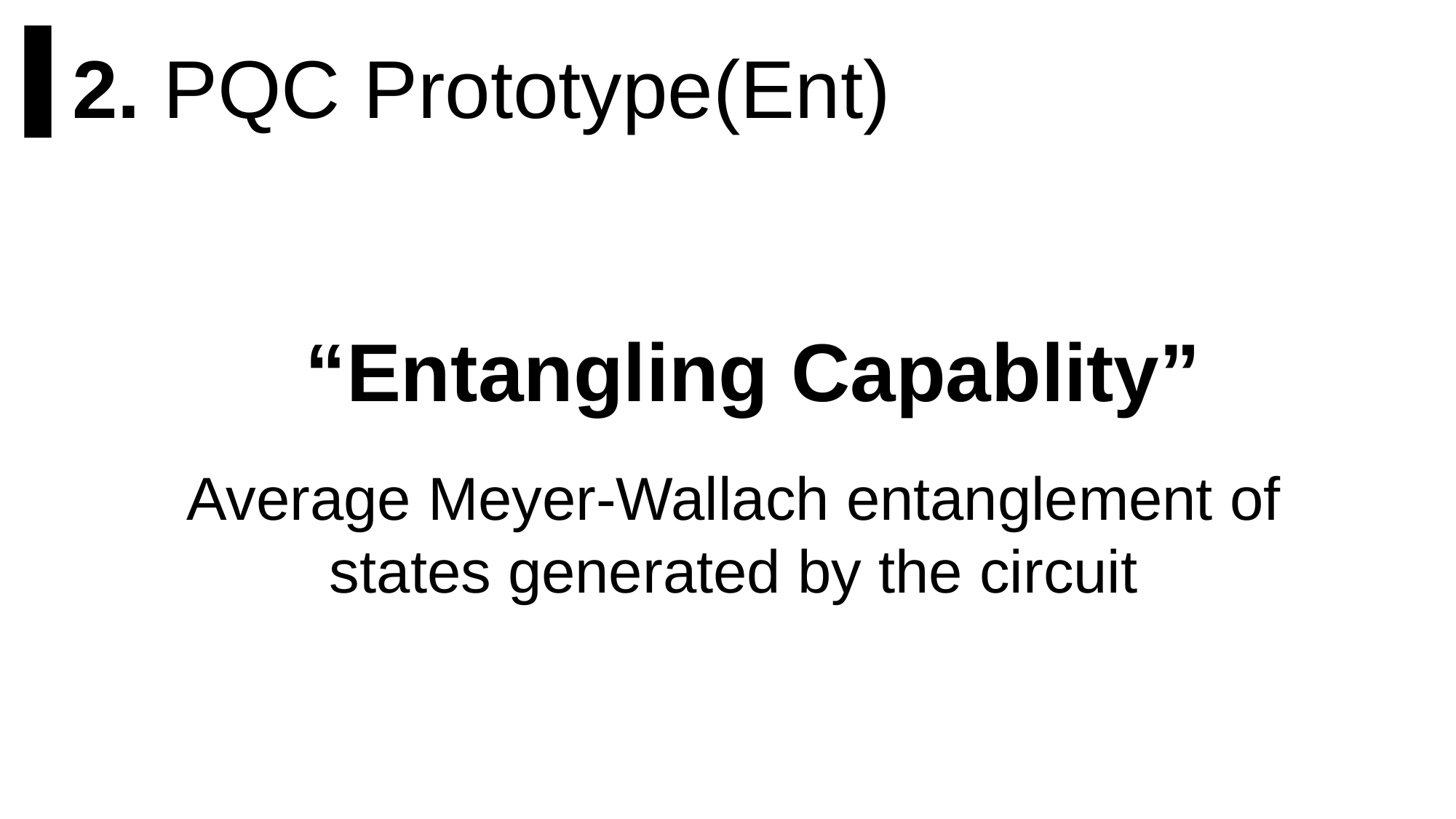

2. PQC Prototype(Ent)
“Entangling Capablity”
Average Meyer-Wallach entanglement of states generated by the circuit